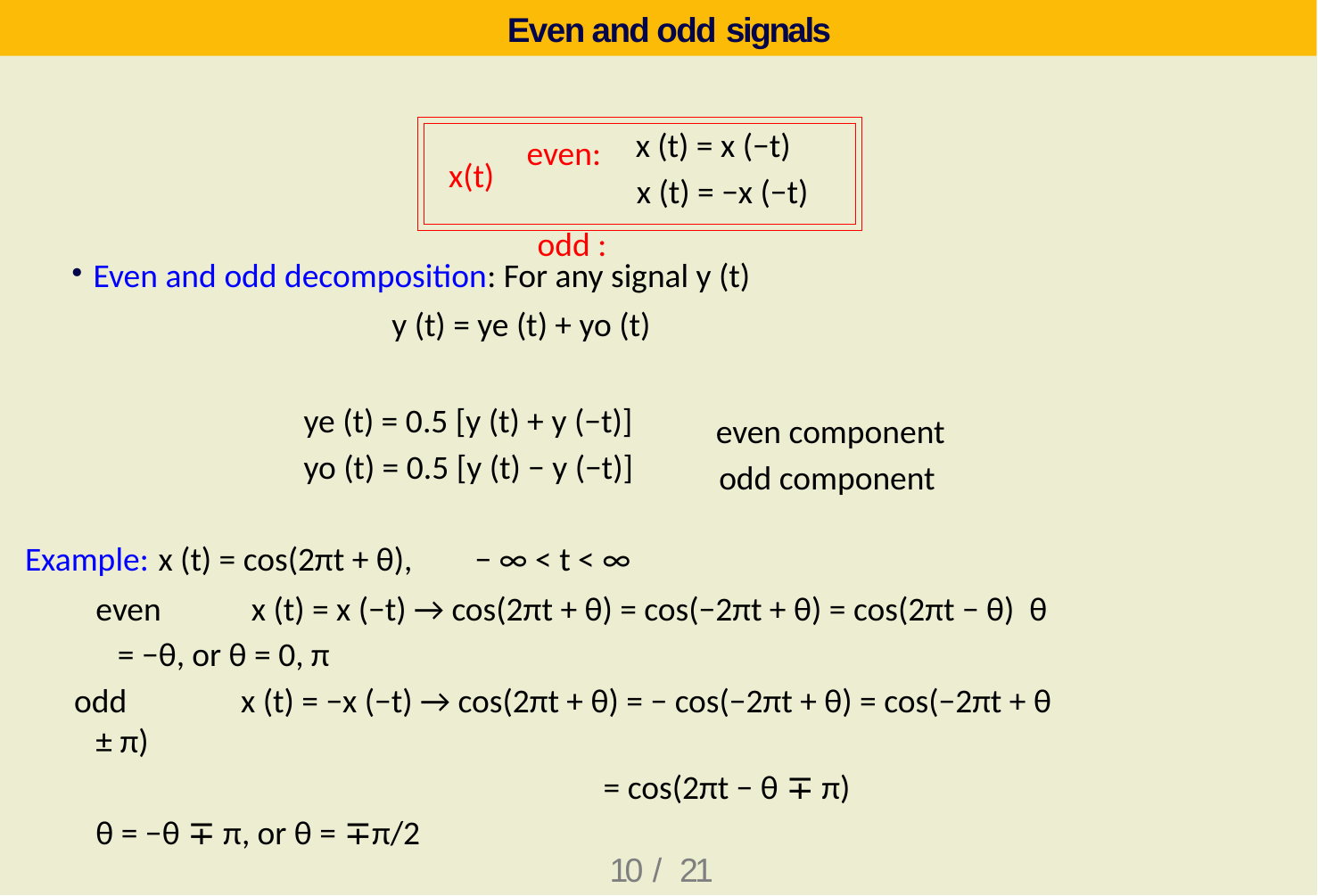

# Even and odd signals
x (t) = x (−t)
x (t) = −x (−t)

even:  odd :
x(t)

Even and odd decomposition: For any signal y (t)
y (t) = ye (t) + yo (t)
ye (t) = 0.5 [y (t) + y (−t)]
yo (t) = 0.5 [y (t) − y (−t)]
even component  odd component
Example: x (t) = cos(2πt + θ),	− ∞ < t < ∞
even	x (t) = x (−t) → cos(2πt + θ) = cos(−2πt + θ) = cos(2πt − θ)  θ = −θ, or θ = 0, π
odd	x (t) = −x (−t) → cos(2πt + θ) = − cos(−2πt + θ) = cos(−2πt + θ ± π)
= cos(2πt − θ ∓ π)
θ = −θ ∓ π, or θ = ∓π/2
10 / 21